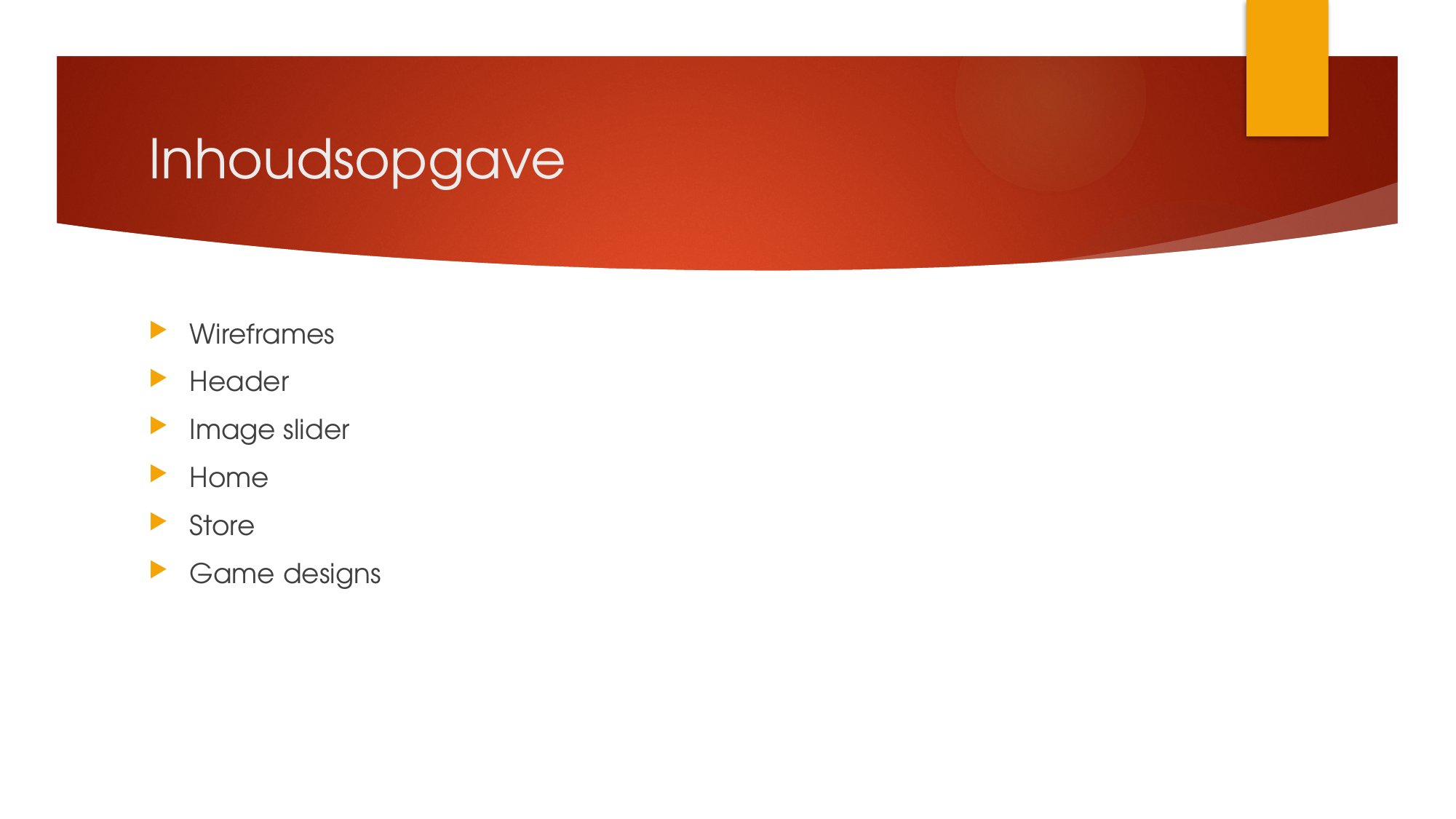

# Inhoudsopgave
Wireframes
Header
Image slider
Home
Store
Game designs